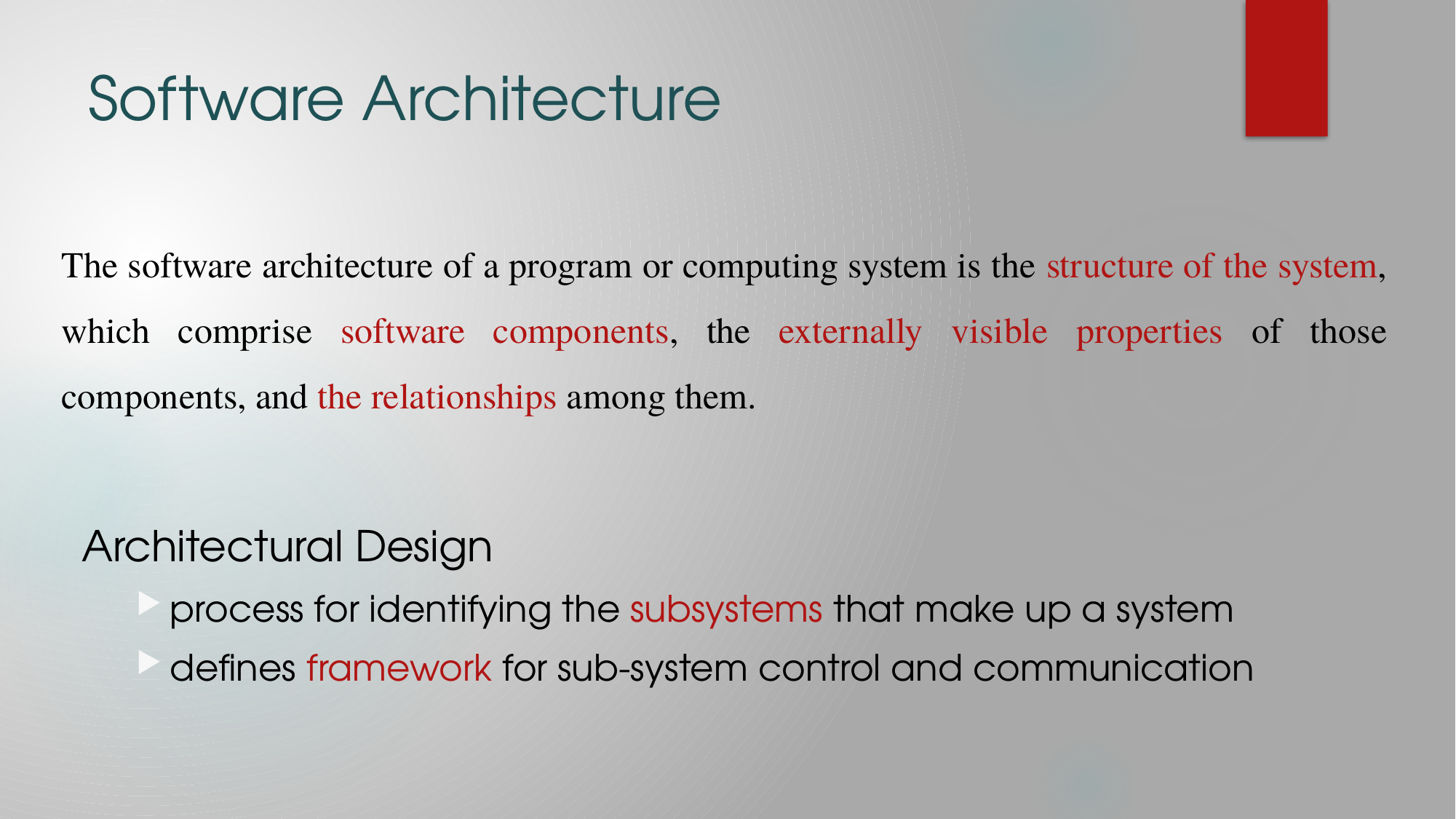

2
# Software Architecture
The software architecture of a program or computing system is the structure of the system, which comprise software components, the externally visible properties of those components, and the relationships among them.
Architectural Design
process for identifying the subsystems that make up a system
defines framework for sub-system control and communication